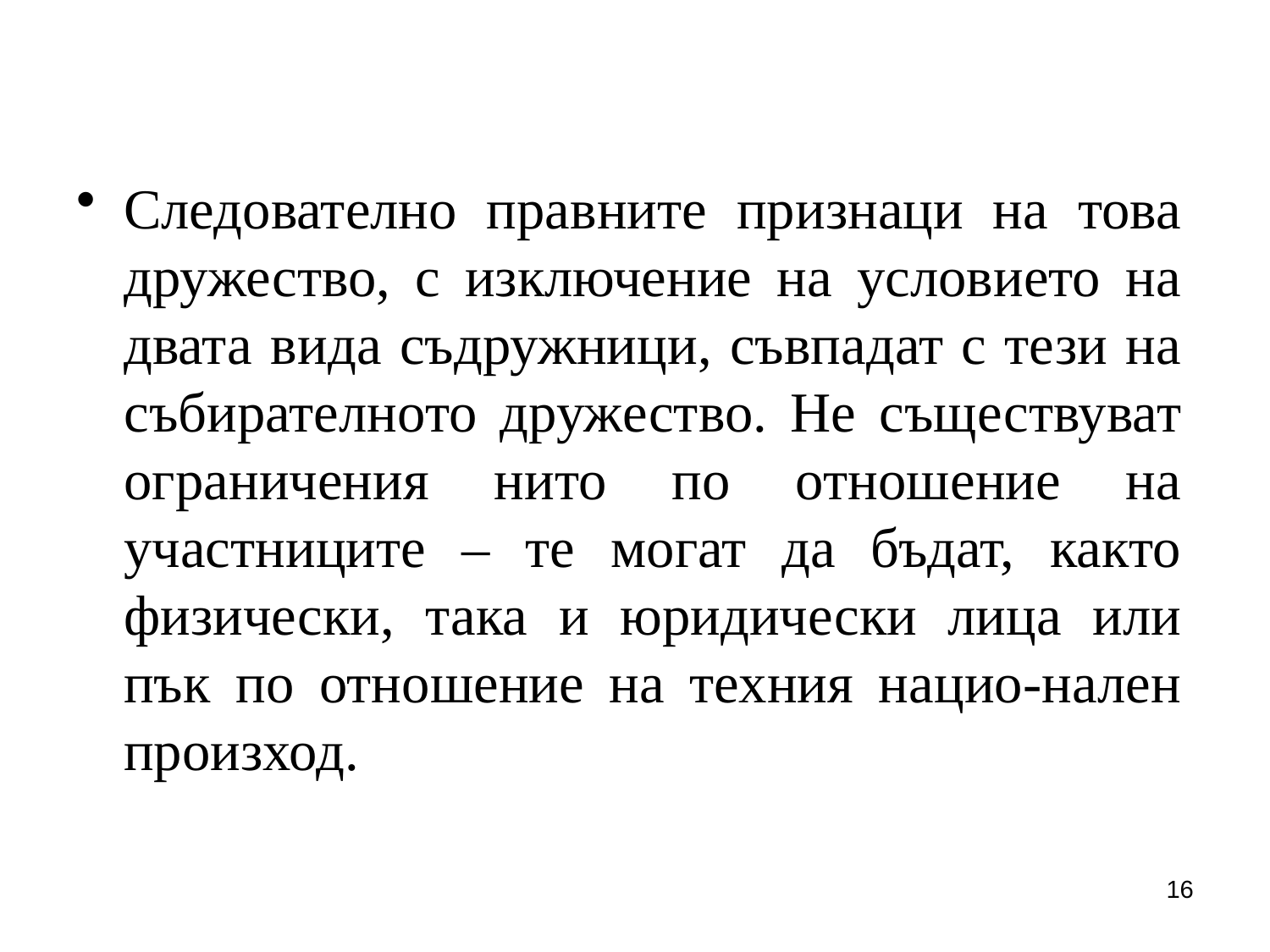

Следователно правните признаци на това дружество, с изключение на условието на двата вида съдружници, съвпадат с тези на събирателното дружество. Не съществуват ограничения нито по отношение на участниците – те могат да бъдат, както физически, така и юридически лица или пък по отношение на техния нацио-нален произход.

16